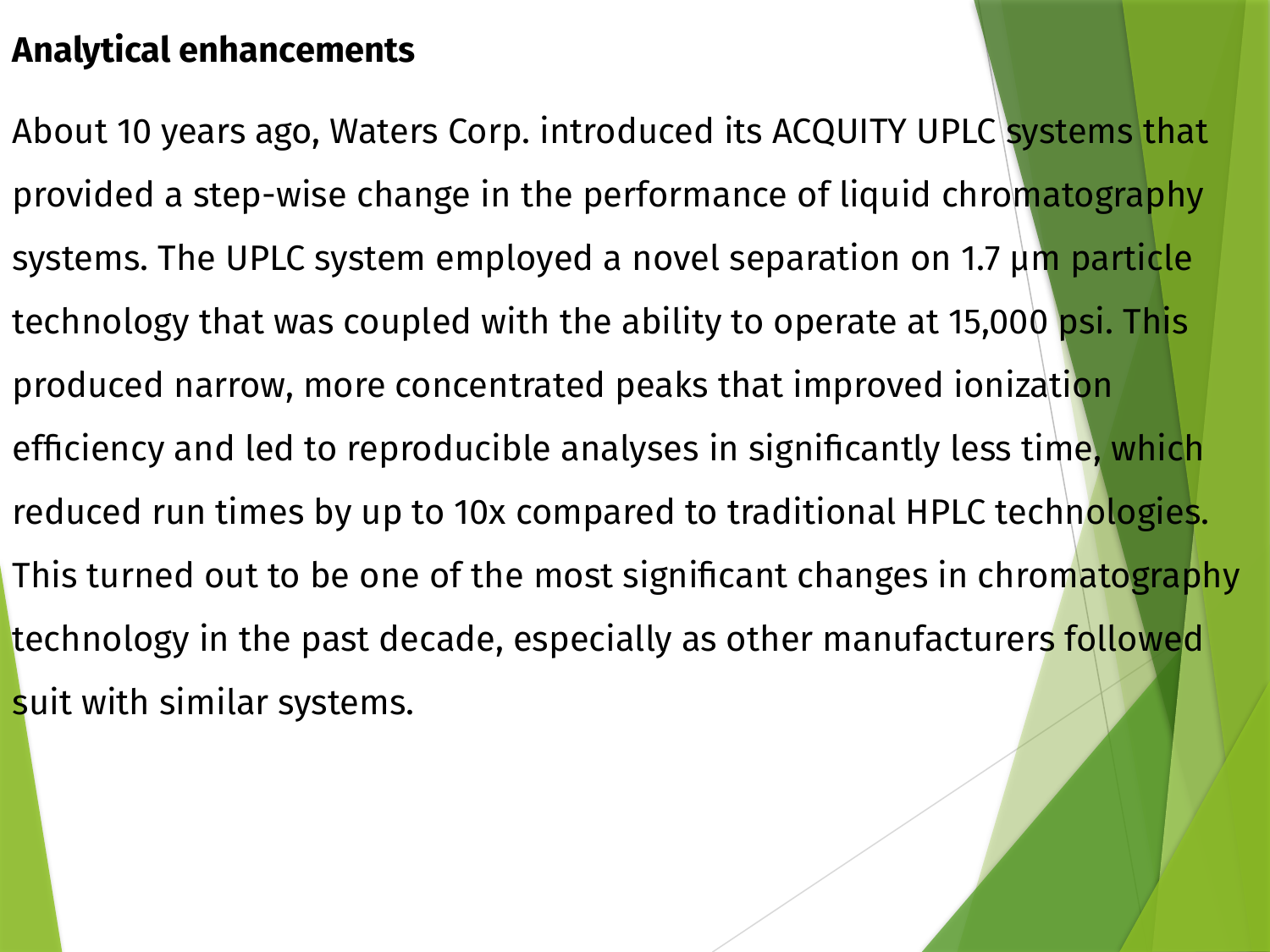

Analytical enhancements
About 10 years ago, Waters Corp. introduced its ACQUITY UPLC systems that provided a step-wise change in the performance of liquid chromatography systems. The UPLC system employed a novel separation on 1.7 µm particle technology that was coupled with the ability to operate at 15,000 psi. This produced narrow, more concentrated peaks that improved ionization efficiency and led to reproducible analyses in significantly less time, which reduced run times by up to 10x compared to traditional HPLC technologies. This turned out to be one of the most significant changes in chromatography technology in the past decade, especially as other manufacturers followed suit with similar systems.